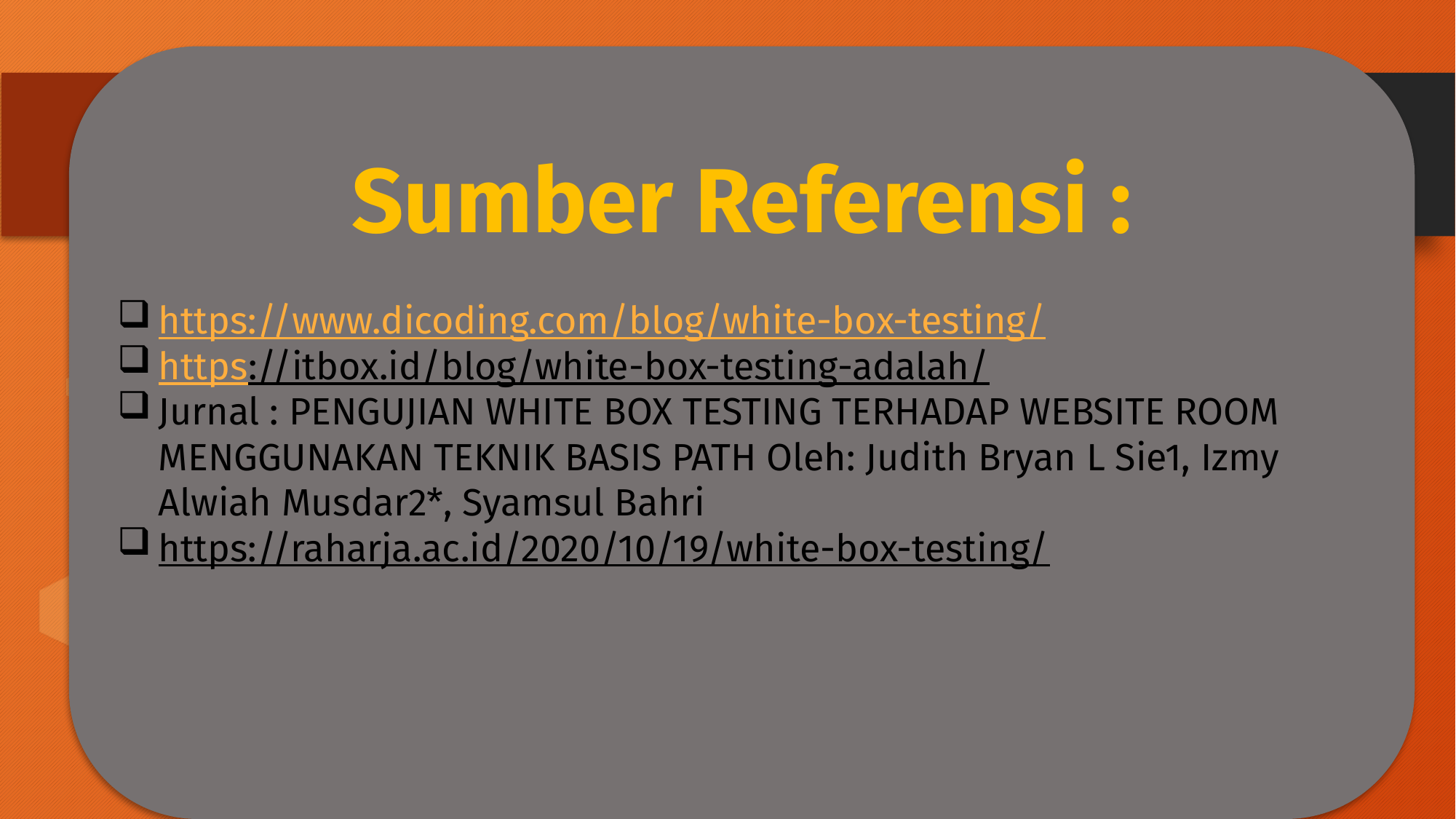

Sumber Referensi :

https://www.dicoding.com/blog/white-box-testing/
https://itbox.id/blog/white-box-testing-adalah/
Jurnal : PENGUJIAN WHITE BOX TESTING TERHADAP WEBSITE ROOM MENGGUNAKAN TEKNIK BASIS PATH Oleh: Judith Bryan L Sie1, Izmy Alwiah Musdar2*, Syamsul Bahri
https://raharja.ac.id/2020/10/19/white-box-testing/

# TERIMA KASIH